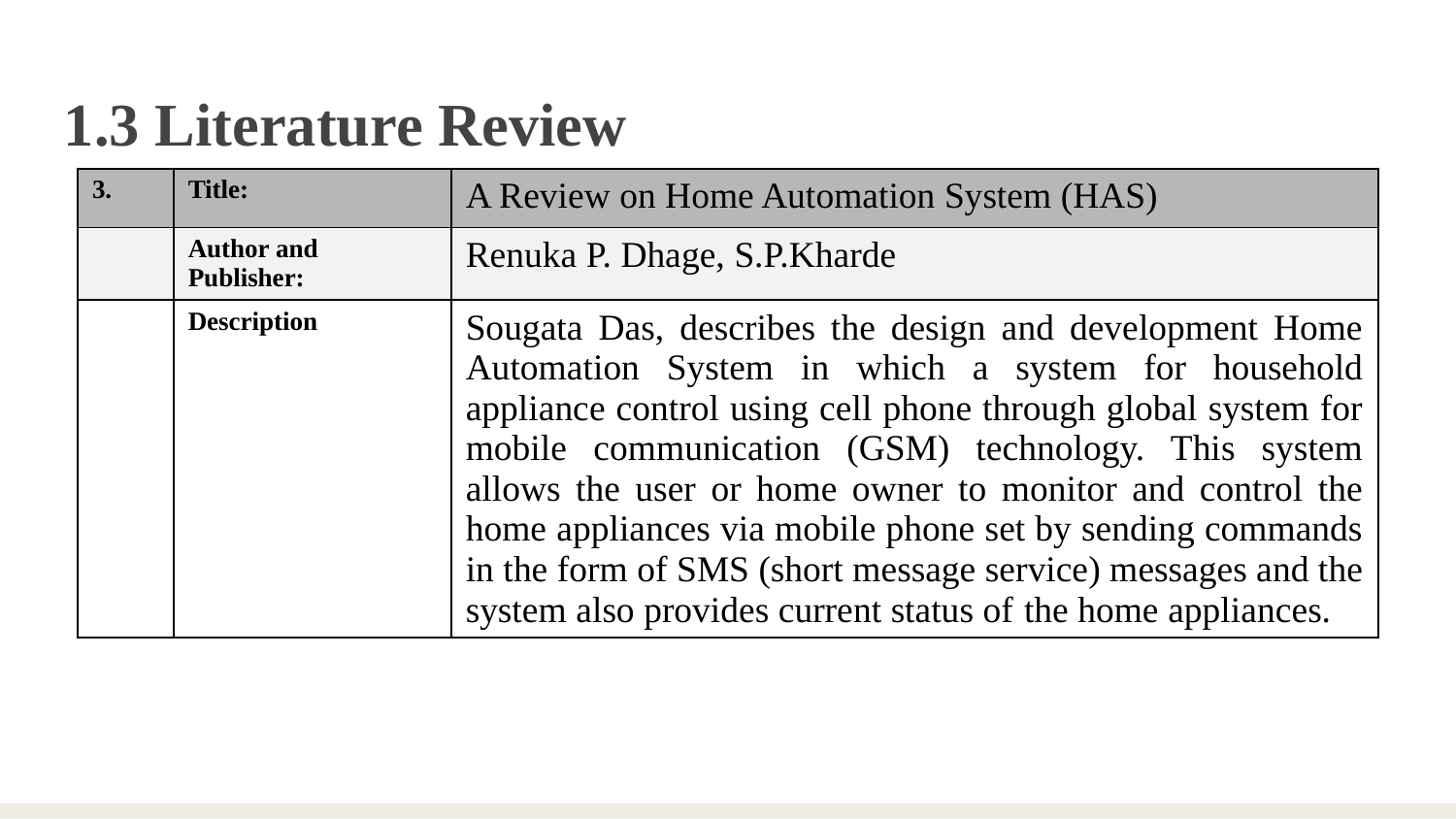

1.3 Literature Review
| 3. | Title: | A Review on Home Automation System (HAS) |
| --- | --- | --- |
|  | Author and Publisher: | Renuka P. Dhage, S.P.Kharde |
|  | Description | Sougata Das, describes the design and development Home Automation System in which a system for household appliance control using cell phone through global system for mobile communication (GSM) technology. This system allows the user or home owner to monitor and control the home appliances via mobile phone set by sending commands in the form of SMS (short message service) messages and the system also provides current status of the home appliances. |